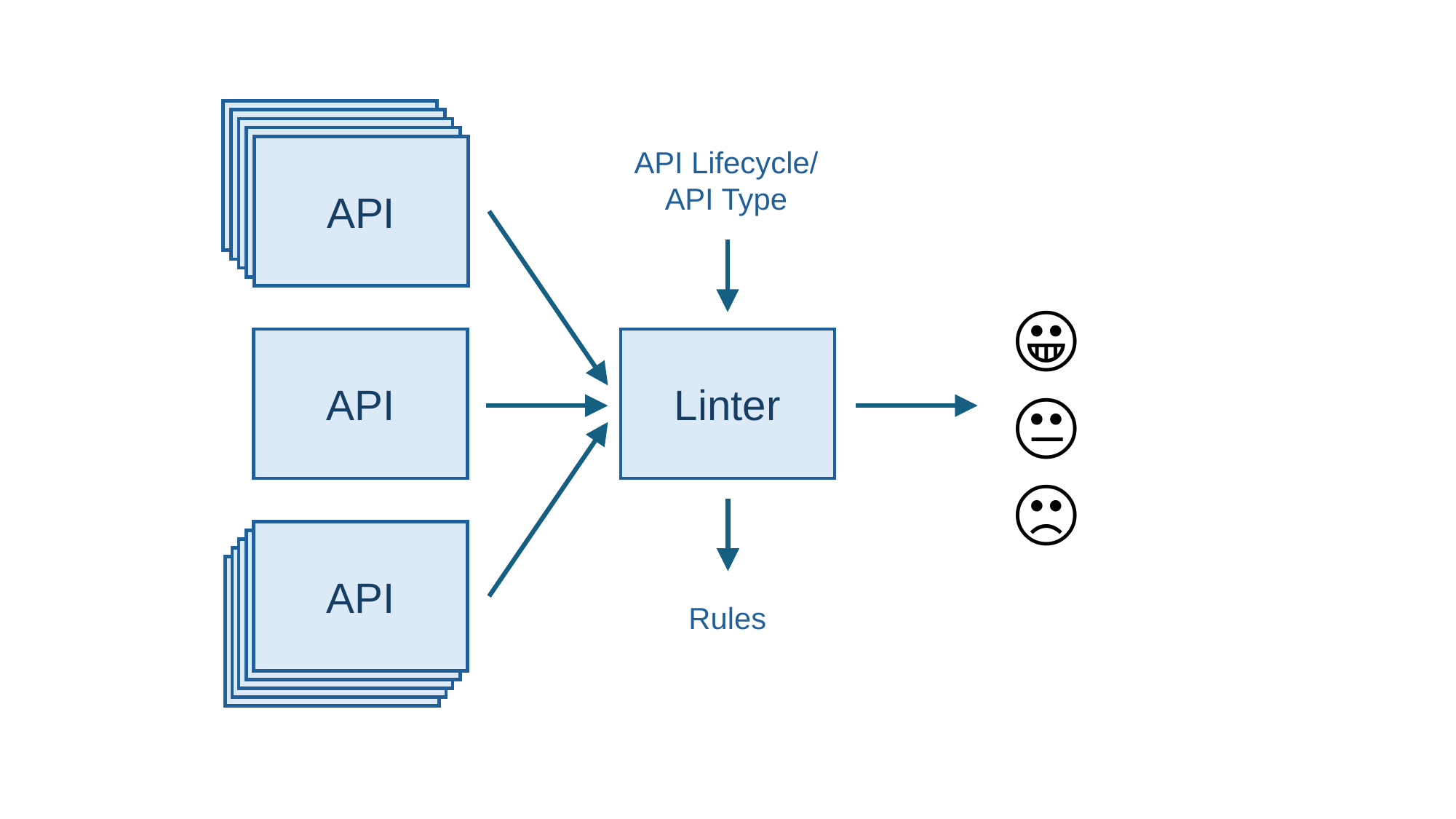

API
API
API
API
API
API Lifecycle/
API Type
😀
😐
🙁
API
Linter
API
API
API
API
API
Rules